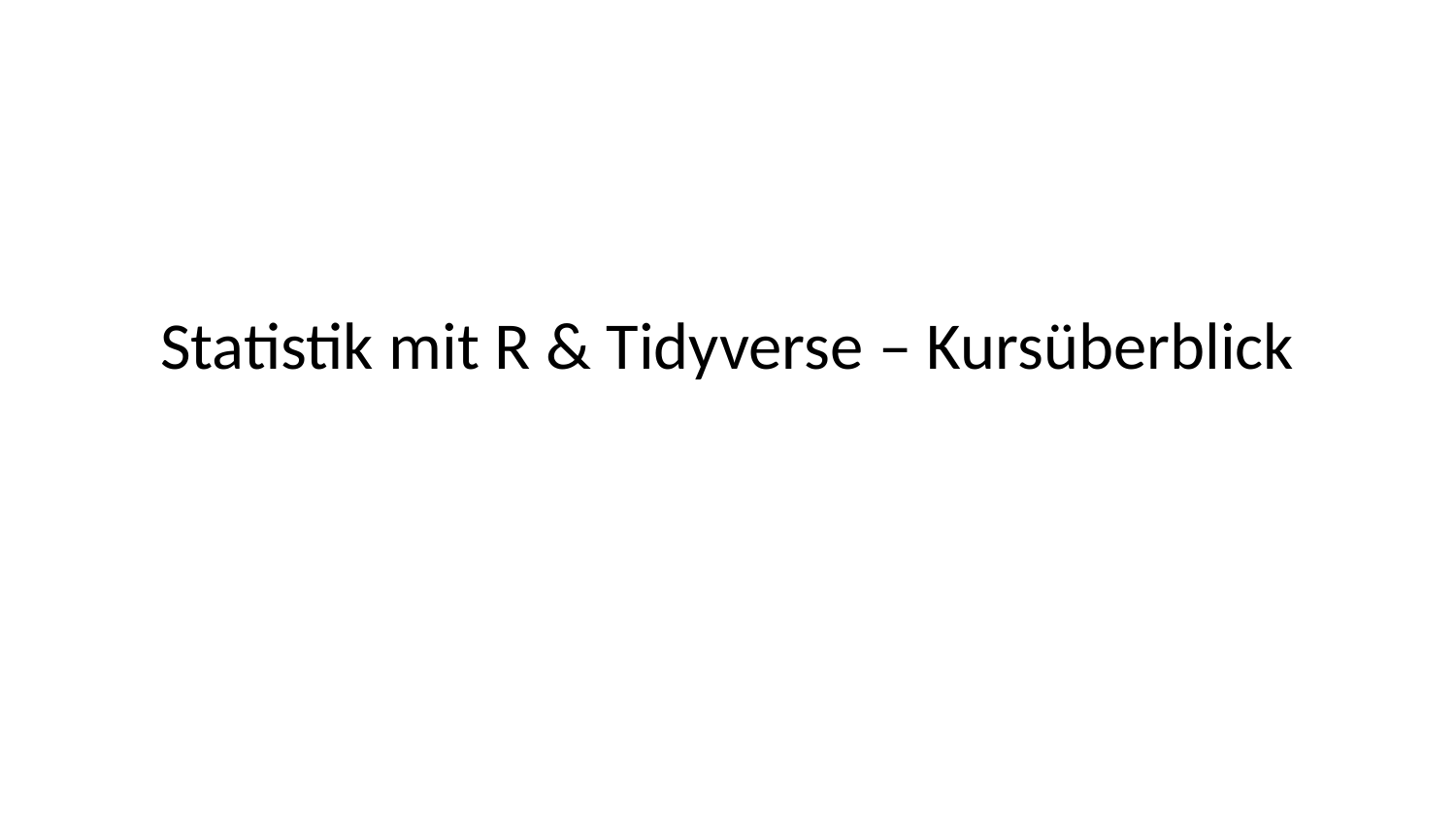

# Statistik mit R & Tidyverse – Kursüberblick